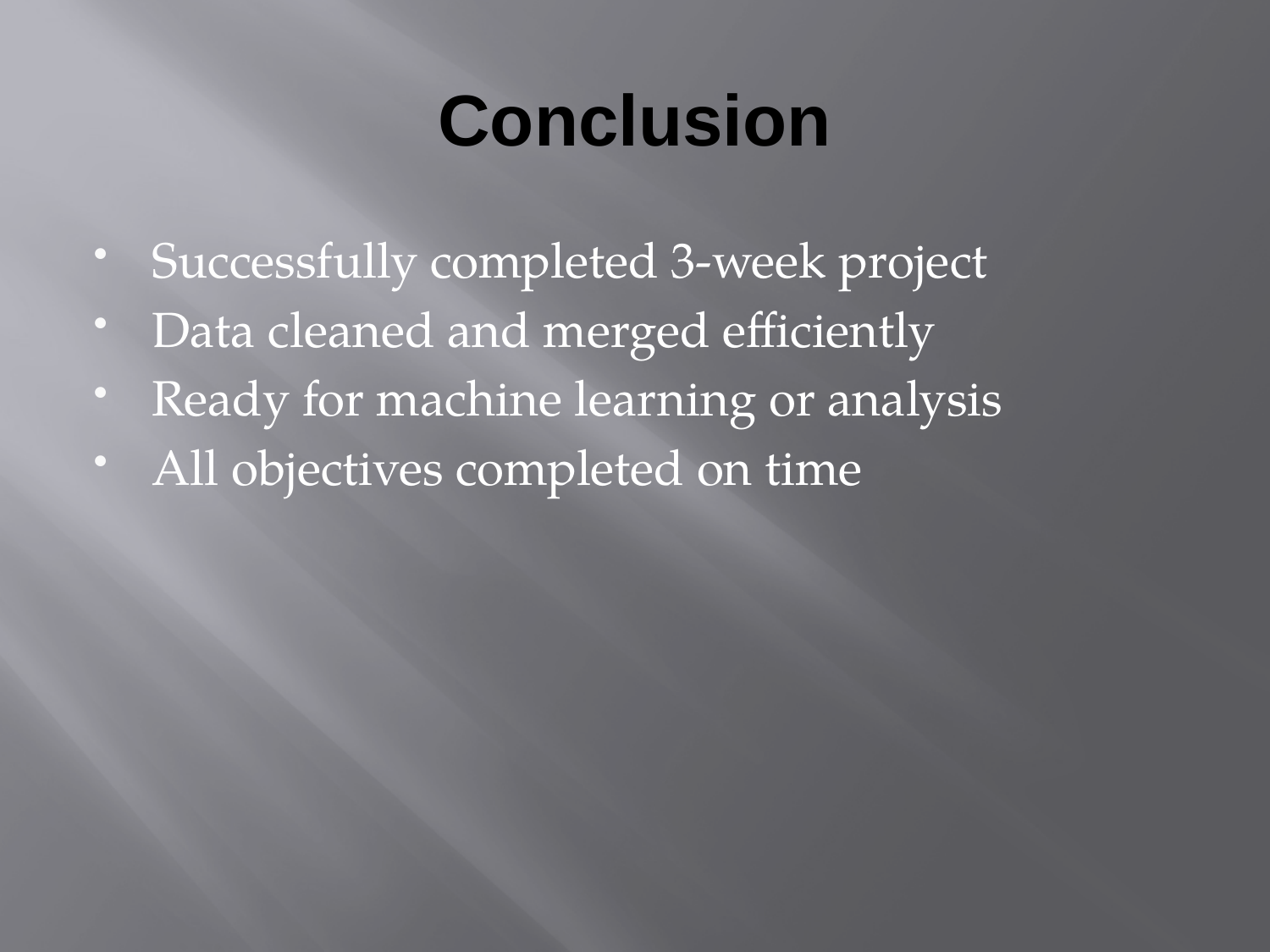

# Conclusion
Successfully completed 3-week project
Data cleaned and merged efficiently
Ready for machine learning or analysis
All objectives completed on time